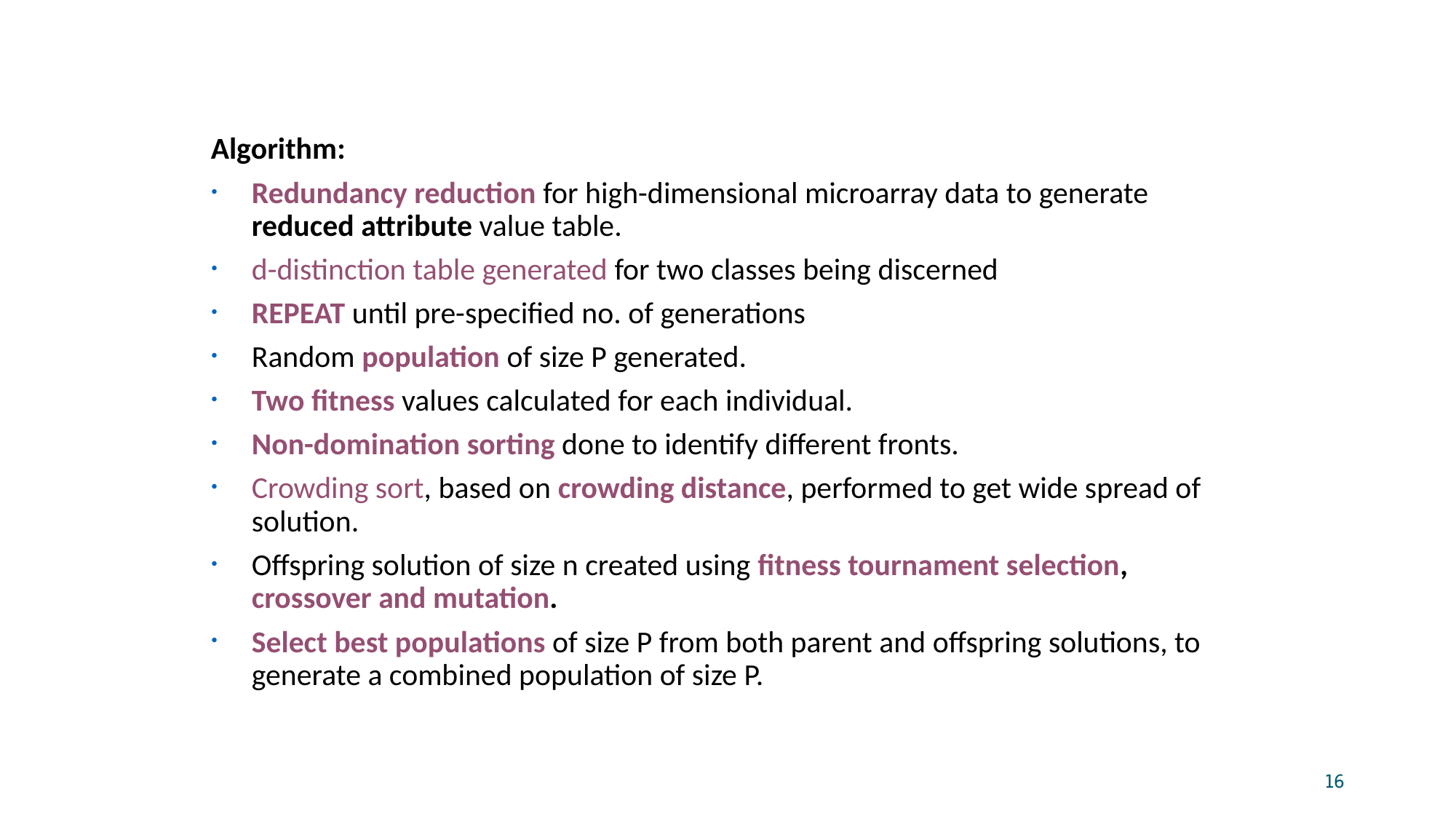

Algorithm:
Redundancy reduction for high-dimensional microarray data to generate reduced attribute value table.
d-distinction table generated for two classes being discerned
REPEAT until pre-specified no. of generations
Random population of size P generated.
Two fitness values calculated for each individual.
Non-domination sorting done to identify different fronts.
Crowding sort, based on crowding distance, performed to get wide spread of solution.
Offspring solution of size n created using fitness tournament selection, crossover and mutation.
Select best populations of size P from both parent and offspring solutions, to generate a combined population of size P.

16